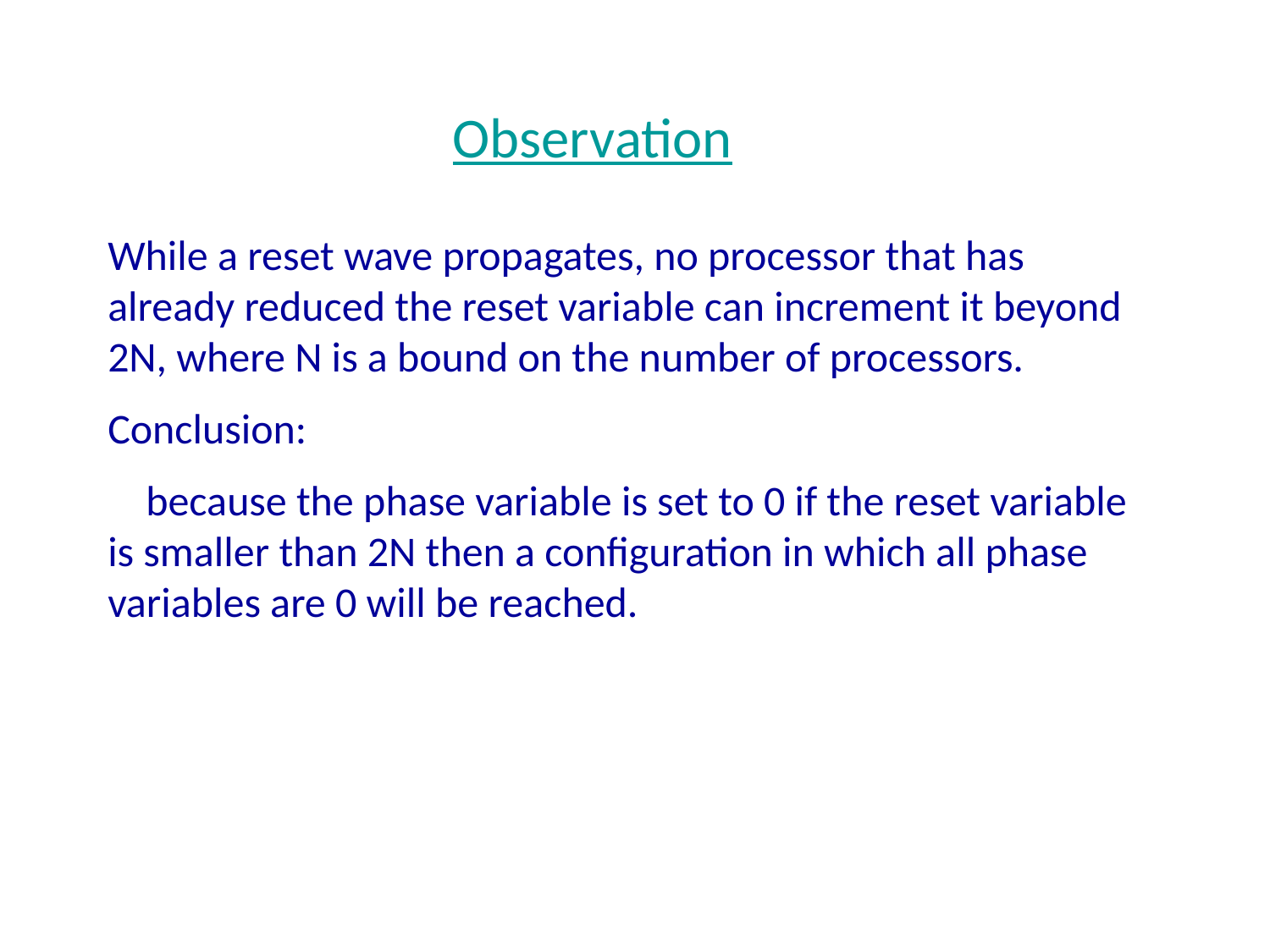

Observation

While a reset wave propagates, no processor that has already reduced the reset variable can increment it beyond 2N, where N is a bound on the number of processors.
Conclusion:
    because the phase variable is set to 0 if the reset variable is smaller than 2N then a configuration in which all phase variables are 0 will be reached.